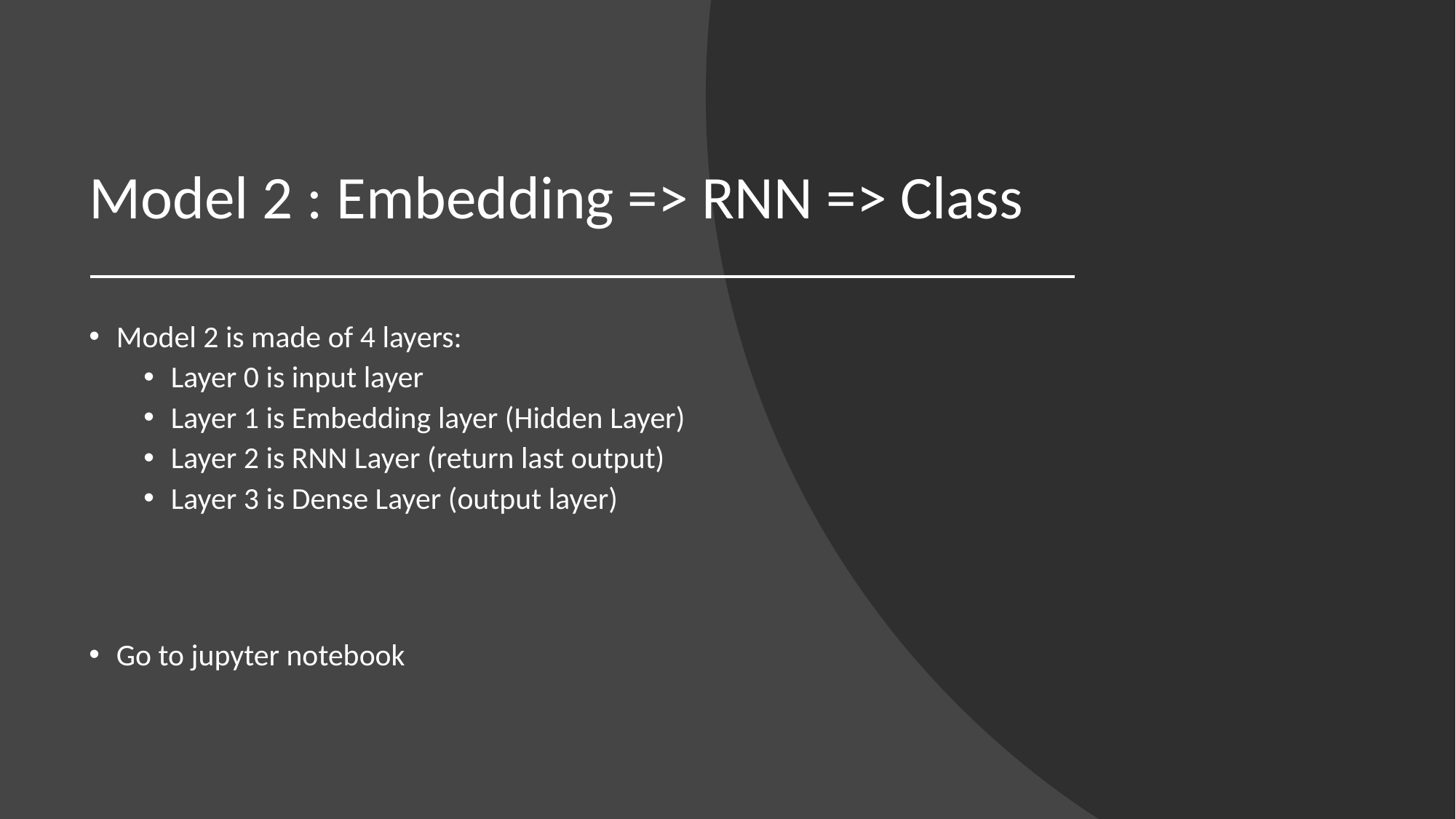

# Model 2 : Embedding => RNN => Class
Model 2 is made of 4 layers:
Layer 0 is input layer
Layer 1 is Embedding layer (Hidden Layer)
Layer 2 is RNN Layer (return last output)
Layer 3 is Dense Layer (output layer)

Go to jupyter notebook